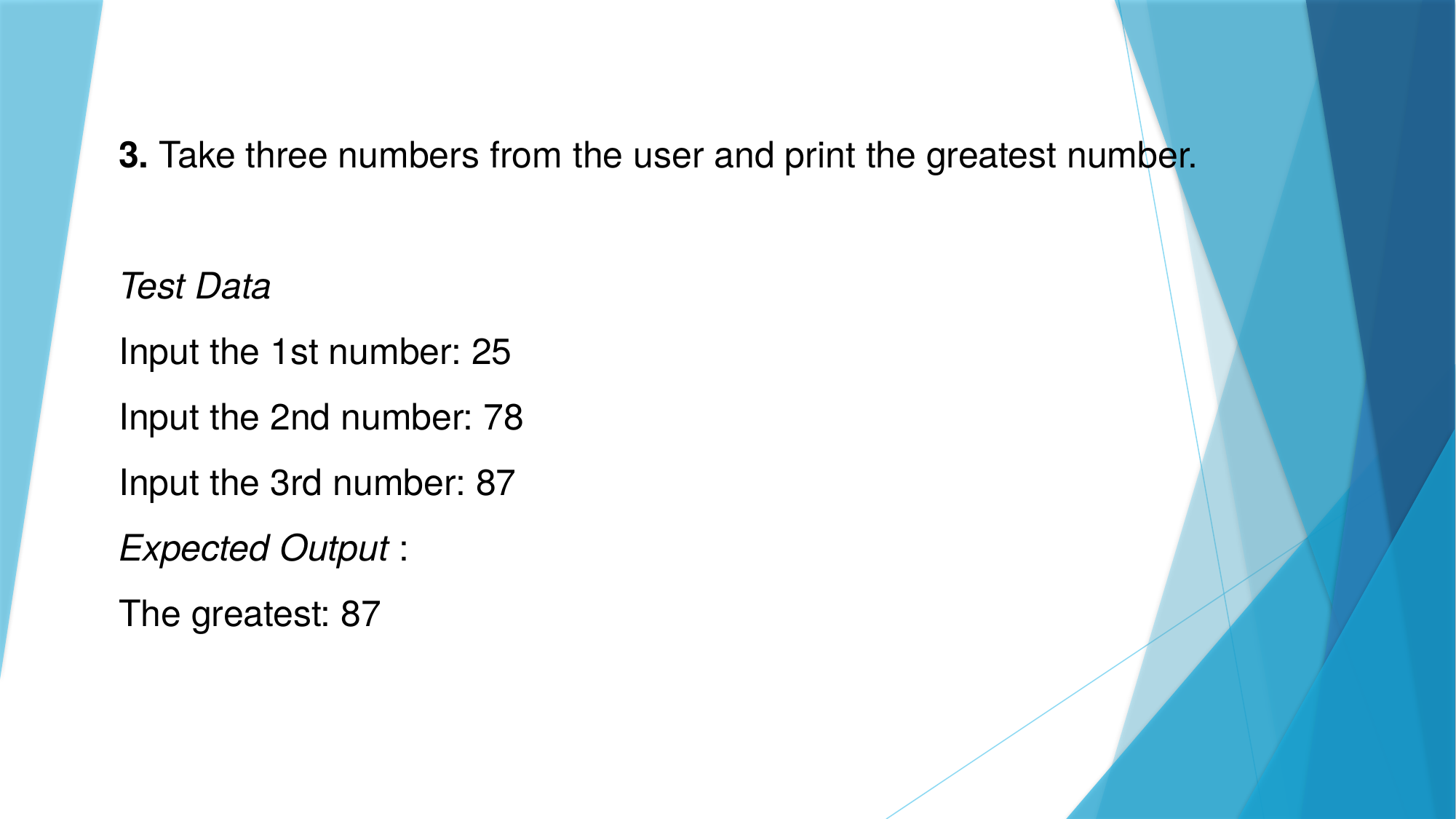

3. Take three numbers from the user and print the greatest number.

Test Data
Input the 1st number: 25
Input the 2nd number: 78
Input the 3rd number: 87
Expected Output :
The greatest: 87